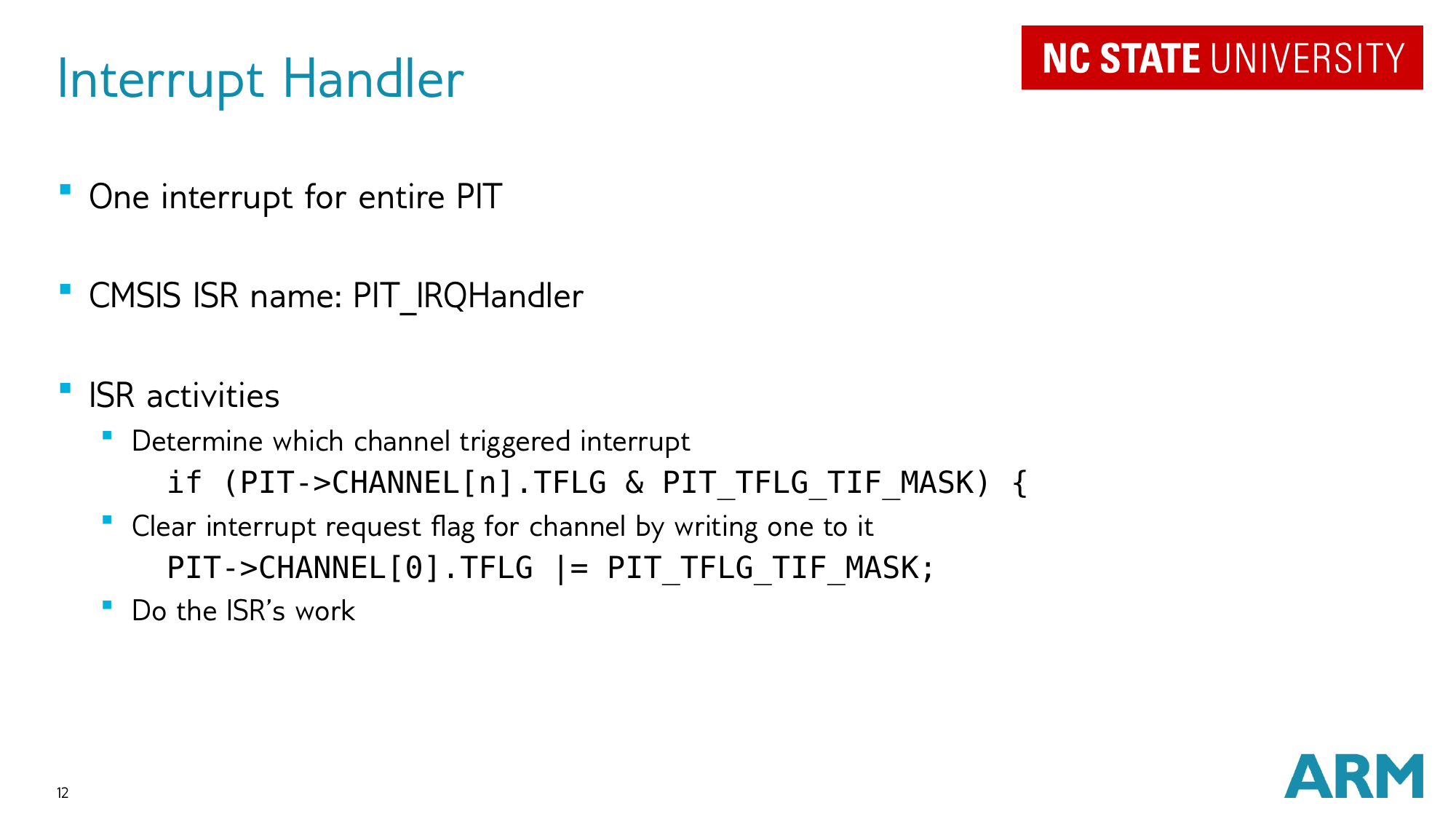

# Interrupt Handler
One interrupt for entire PIT

CMSIS ISR name: PIT_IRQHandler

ISR activities
Determine which channel triggered interrupt
if (PIT->CHANNEL[n].TFLG & PIT_TFLG_TIF_MASK) {
Clear interrupt request flag for channel by writing one to it
PIT->CHANNEL[0].TFLG |= PIT_TFLG_TIF_MASK;
Do the ISR’s work